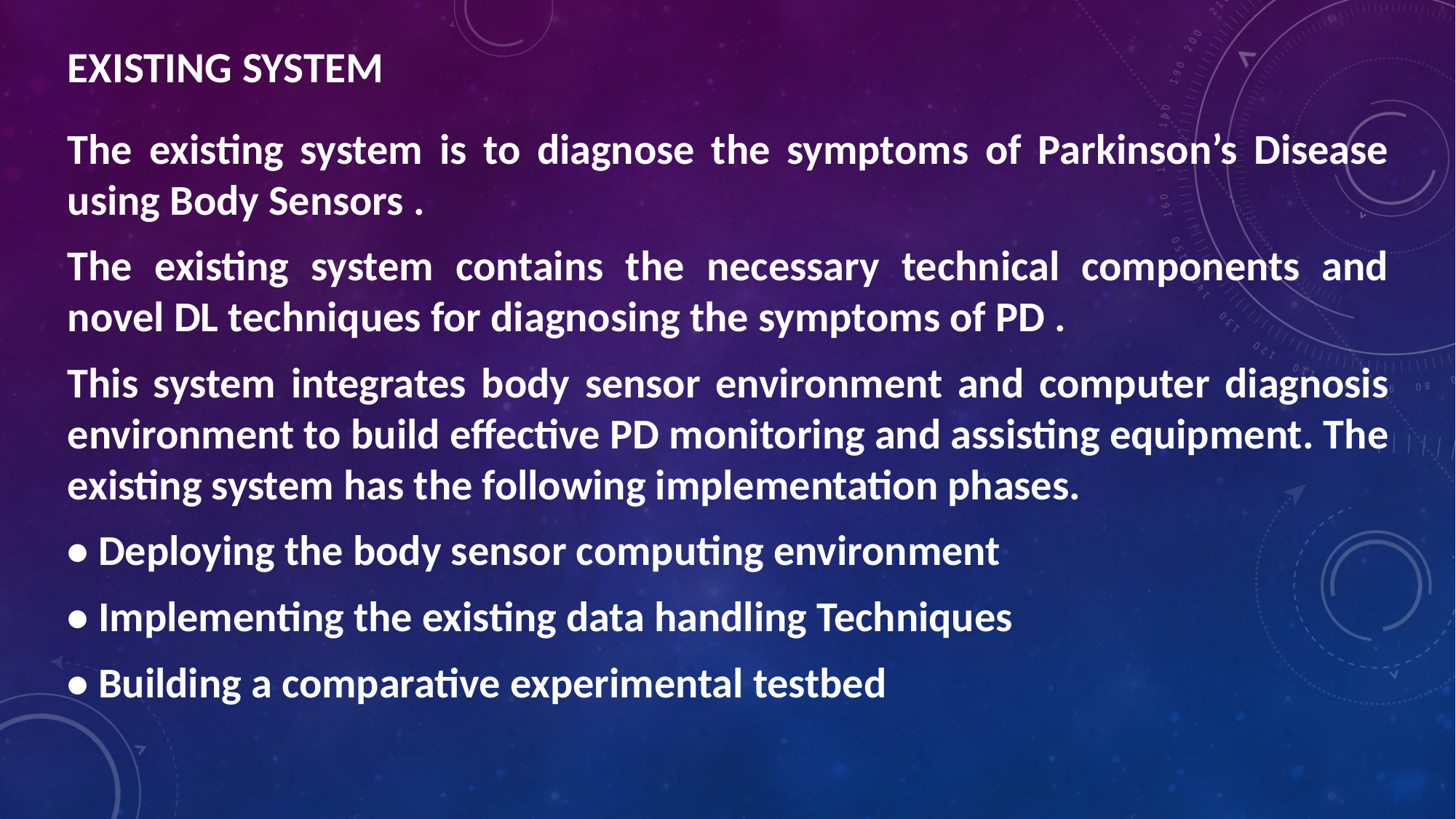

# EXISTING SYSTEM
The existing system is to diagnose the symptoms of Parkinson’s Disease using Body Sensors .
The existing system contains the necessary technical components and novel DL techniques for diagnosing the symptoms of PD .
This system integrates body sensor environment and computer diagnosis environment to build effective PD monitoring and assisting equipment. The existing system has the following implementation phases.
• Deploying the body sensor computing environment
• Implementing the existing data handling Techniques
• Building a comparative experimental testbed